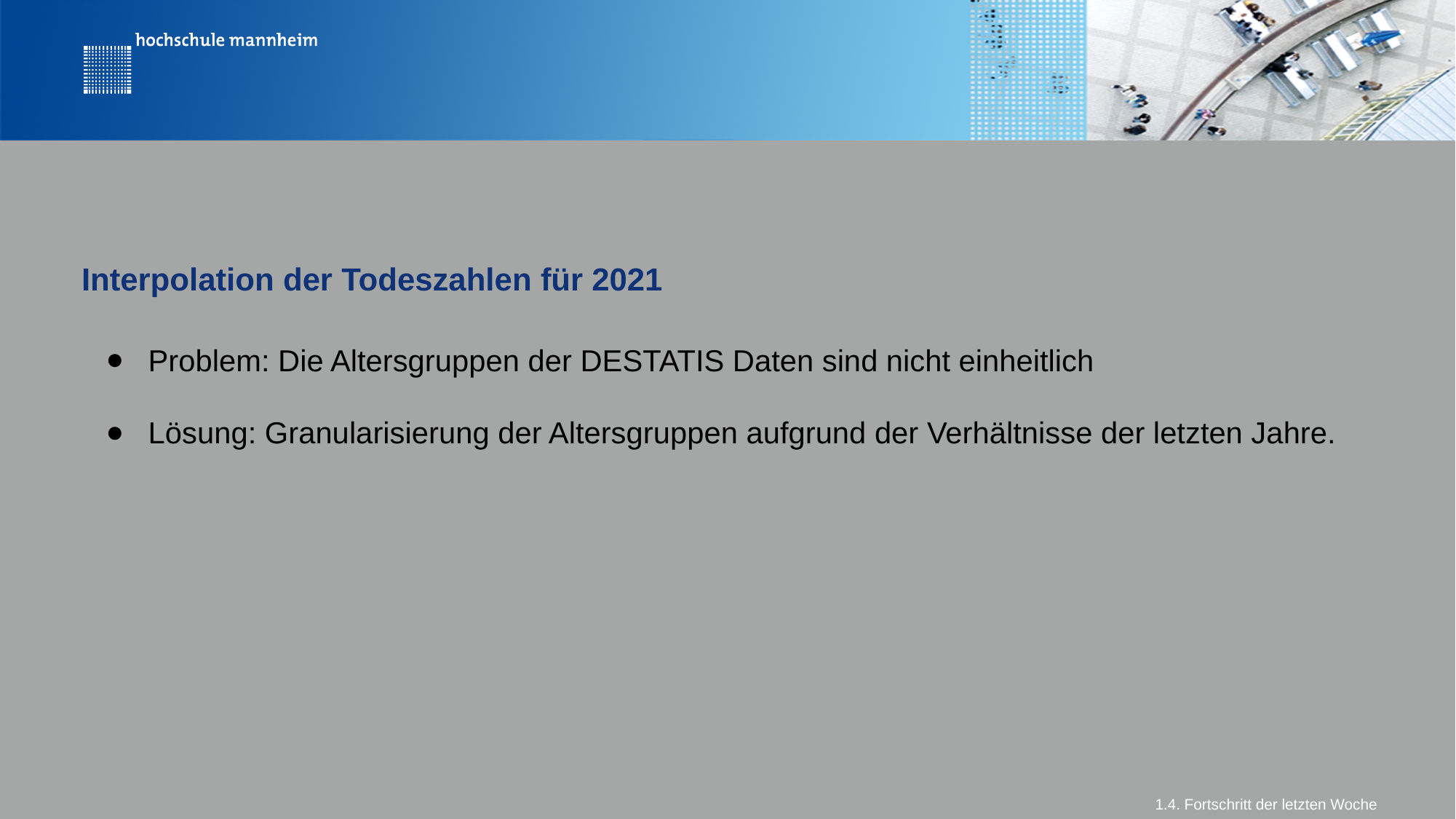

# Interpolation der Todeszahlen für 2021
Problem: Die Altersgruppen der DESTATIS Daten sind nicht einheitlich

Lösung: Granularisierung der Altersgruppen aufgrund der Verhältnisse der letzten Jahre.

1.4. Fortschritt der letzten Woche